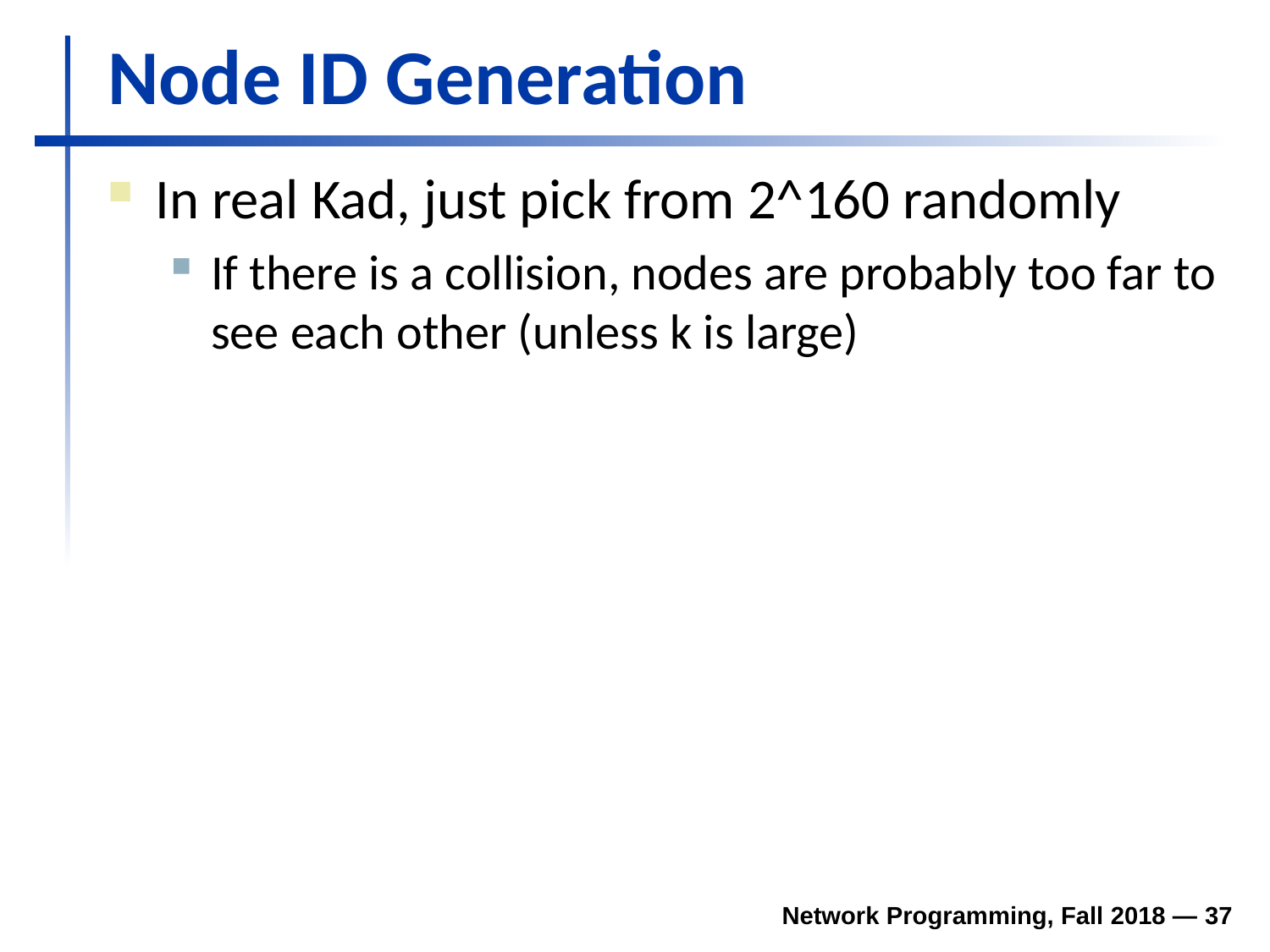

# Node ID Generation
In real Kad, just pick from 2^160 randomly
If there is a collision, nodes are probably too far to see each other (unless k is large)
Network Programming, Fall 2018 — 37